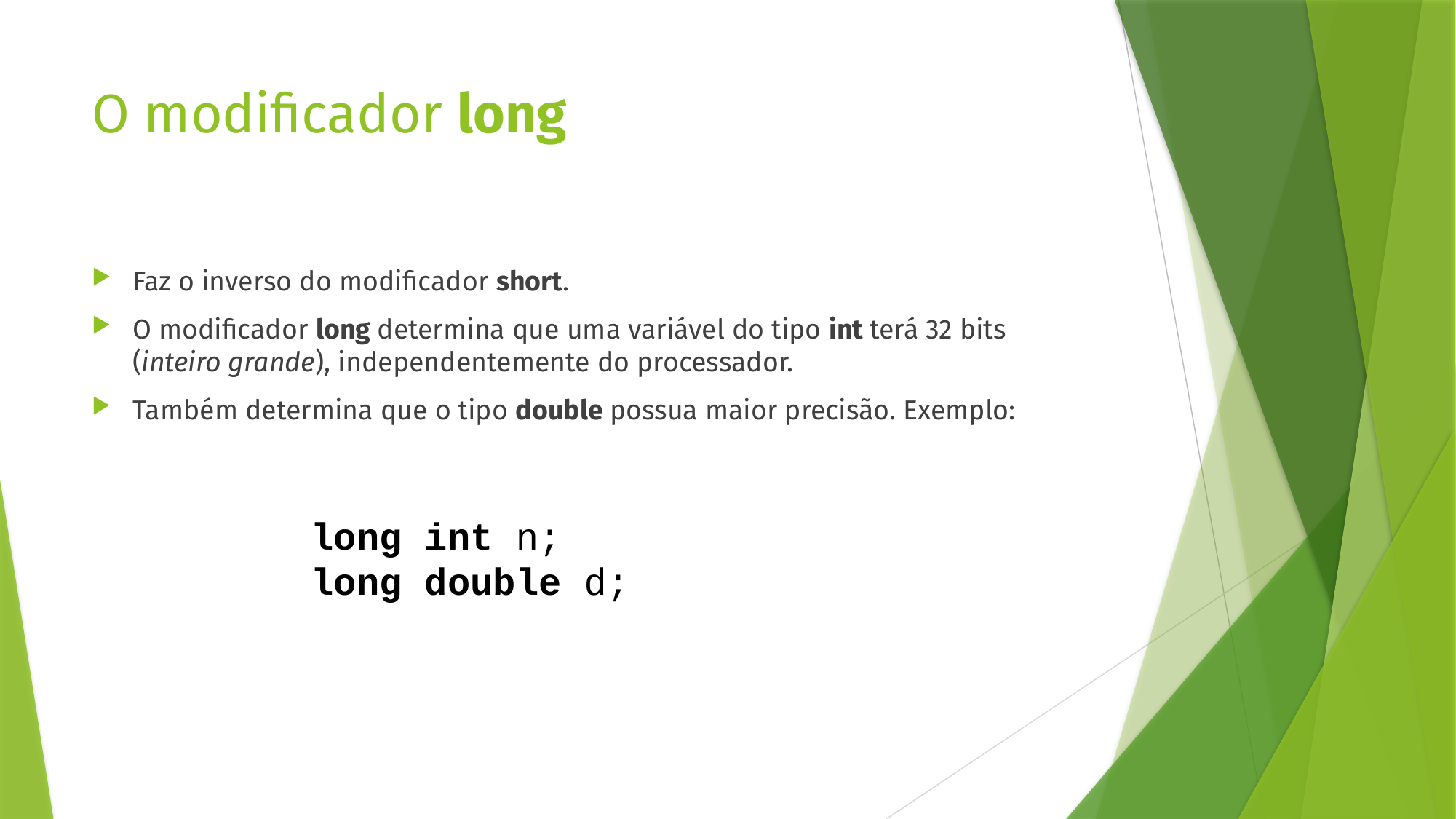

# O modificador long
Faz o inverso do modificador short.
O modificador long determina que uma variável do tipo int terá 32 bits (inteiro grande), independentemente do processador.
Também determina que o tipo double possua maior precisão. Exemplo:
long int n;
long double d;